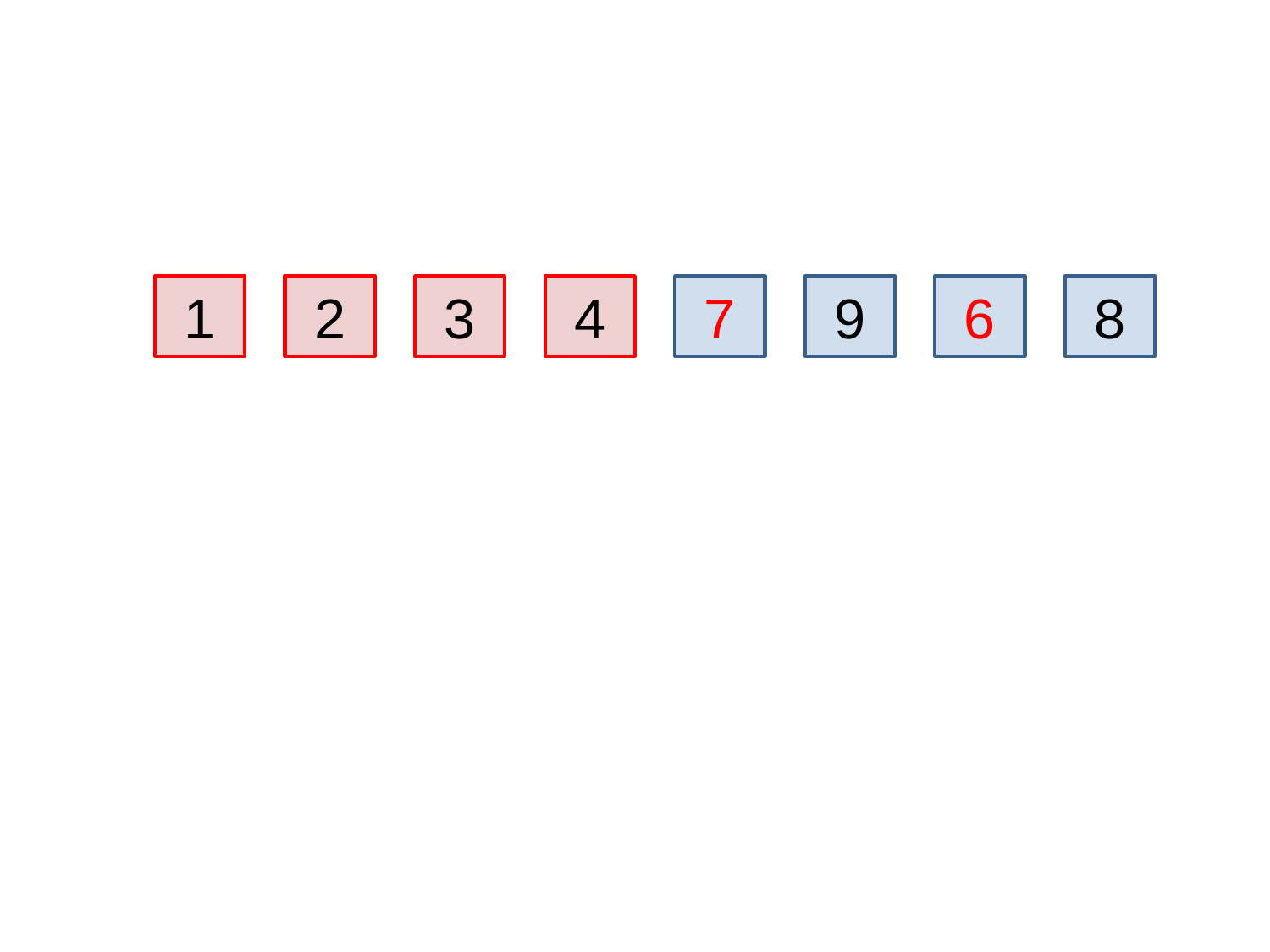

1
2
3
4
7
9
6
8